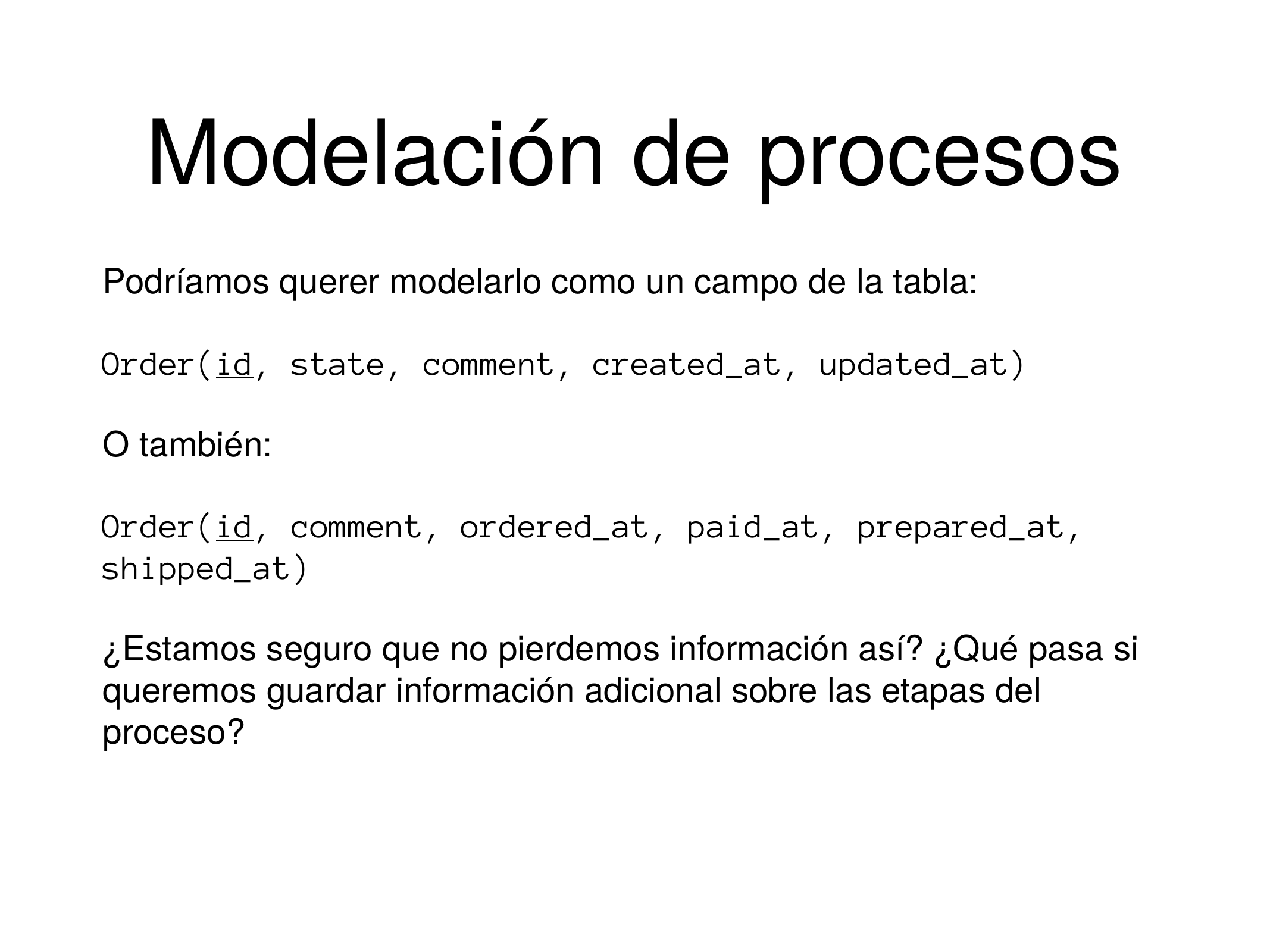

# Modelación de procesos
Podríamos querer modelarlo como un campo de la tabla:
Order(id, state, comment, created_at, updated_at)
O también:
Order(id, comment, ordered_at, paid_at, prepared_at, shipped_at)
¿Estamos seguro que no pierdemos información así? ¿Qué pasa si queremos guardar información adicional sobre las etapas del proceso?